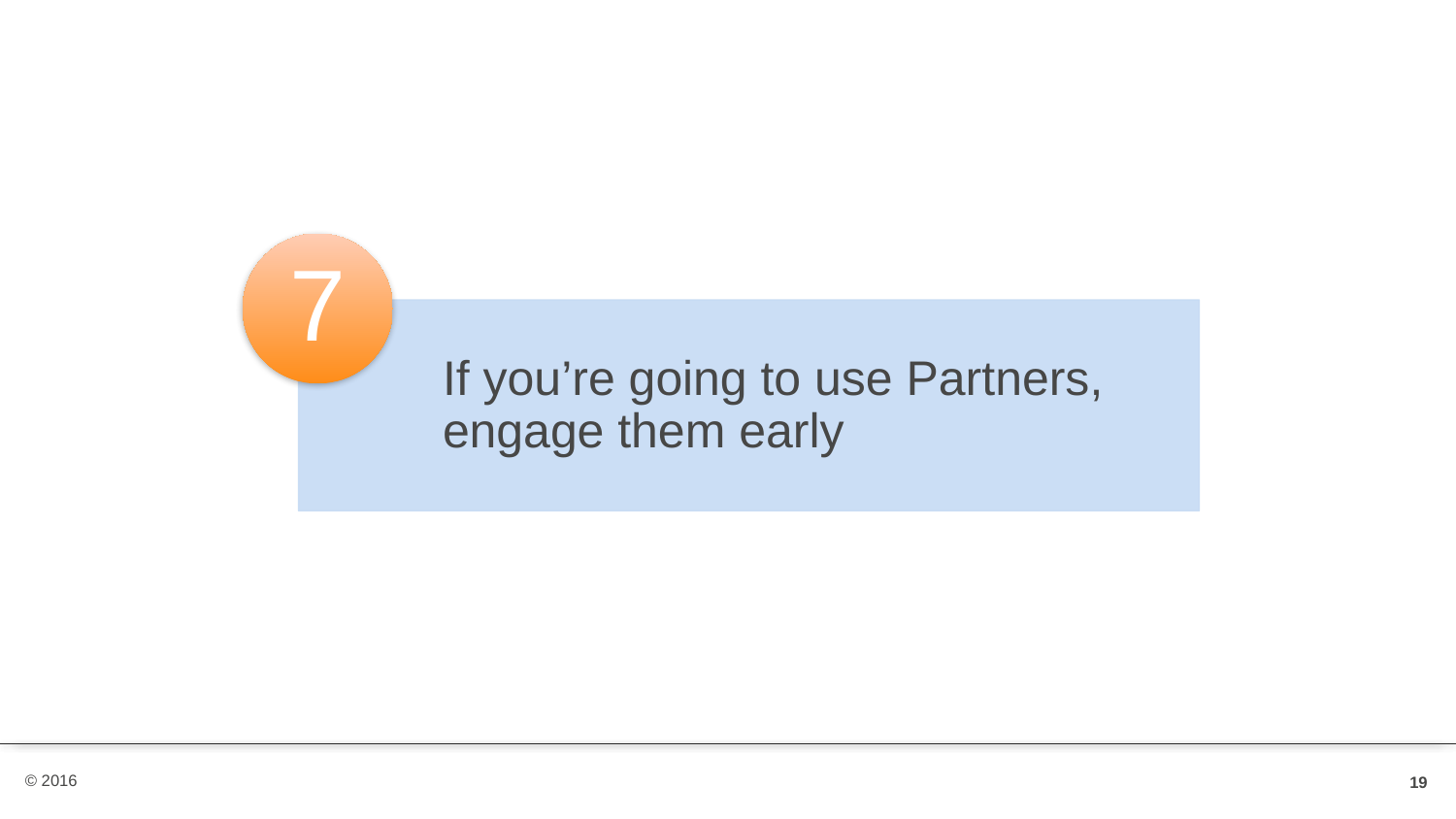

If you’re going to use Partners, engage them early
7